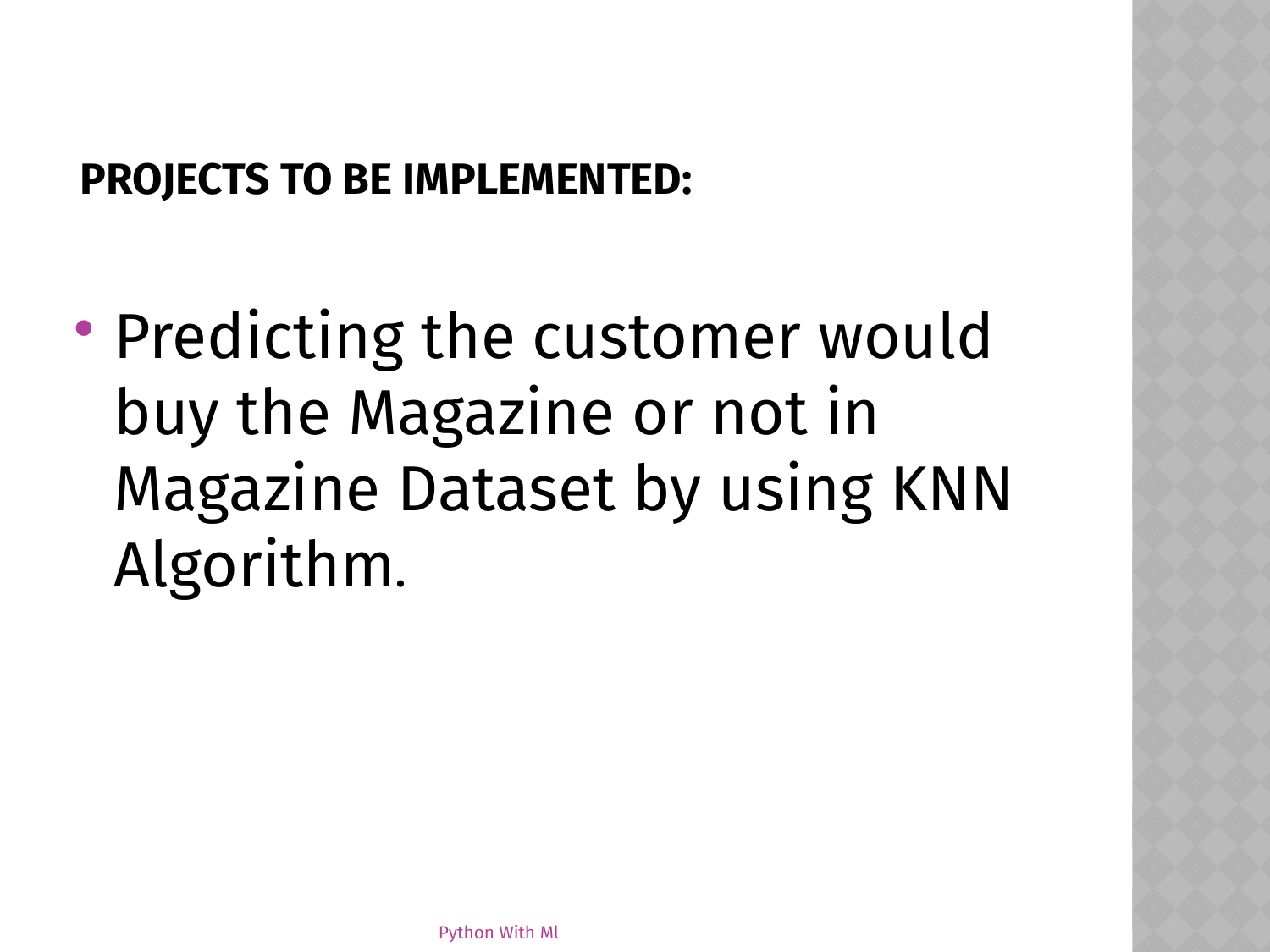

# Projects To Be Implemented:

Predicting the customer would buy the Magazine or not in Magazine Dataset by using KNN Algorithm.
18
Python With Ml